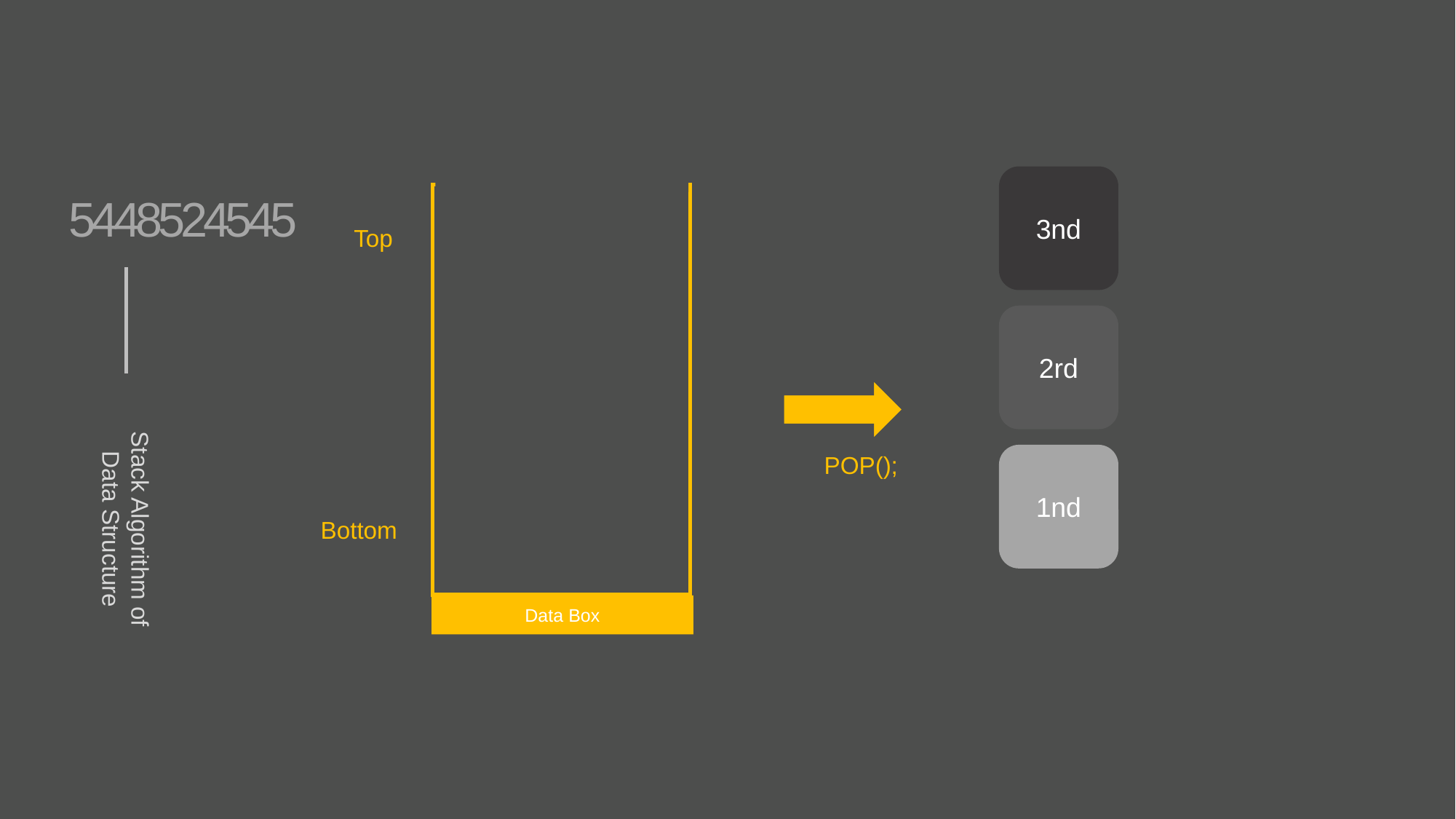

3nd

Data Box
5448524545
Top
2rd

1nd
POP();
Stack Algorithm of Data Structure
Bottom